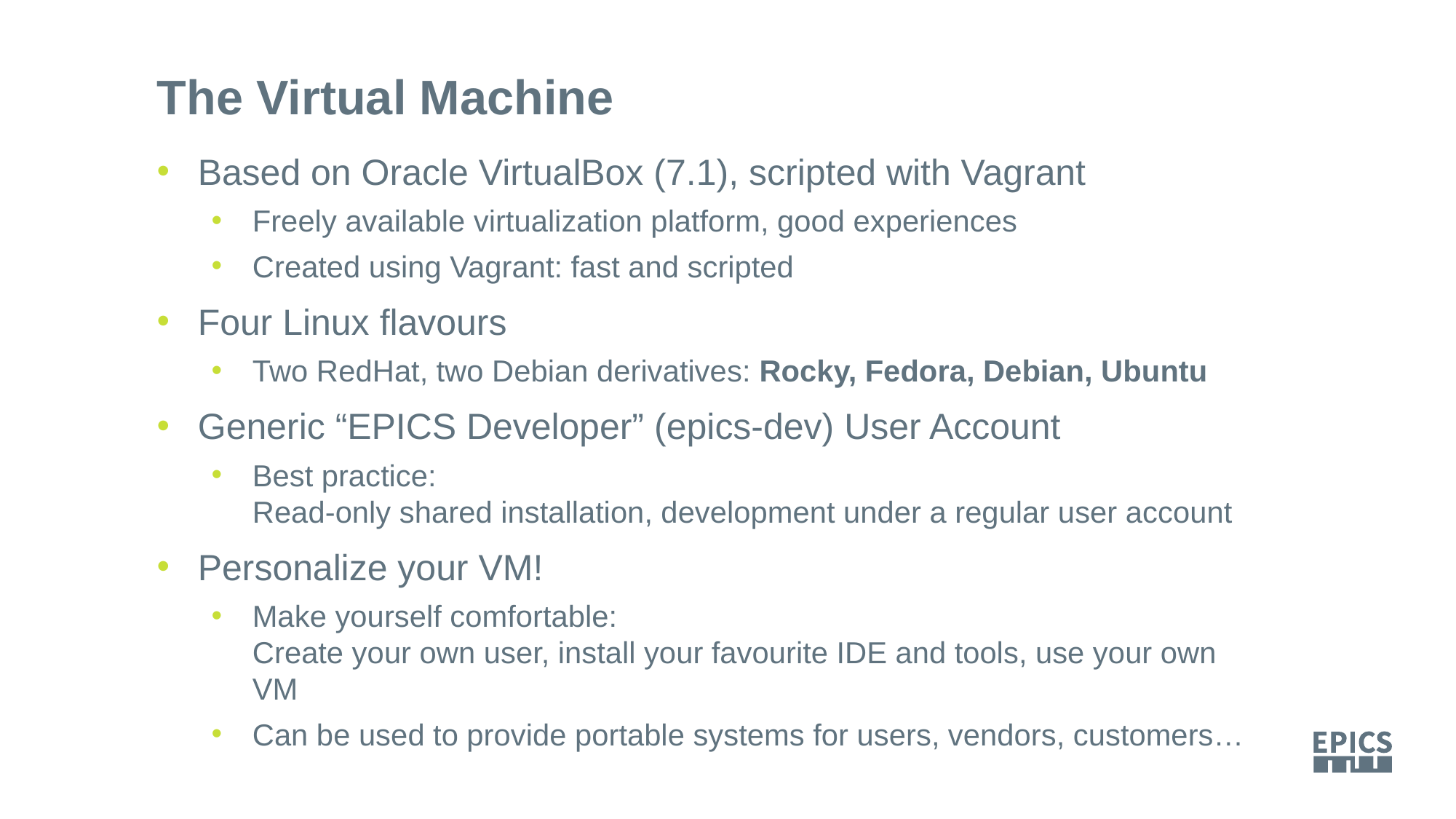

The Virtual Machine
Based on Oracle VirtualBox (7.1), scripted with Vagrant
Freely available virtualization platform, good experiences
Created using Vagrant: fast and scripted
Four Linux flavours
Two RedHat, two Debian derivatives: Rocky, Fedora, Debian, Ubuntu
Generic “EPICS Developer” (epics-dev) User Account
Best practice:
Read-only shared installation, development under a regular user account
Personalize your VM!
Make yourself comfortable:
Create your own user, install your favourite IDE and tools, use your own VM
Can be used to provide portable systems for users, vendors, customers…